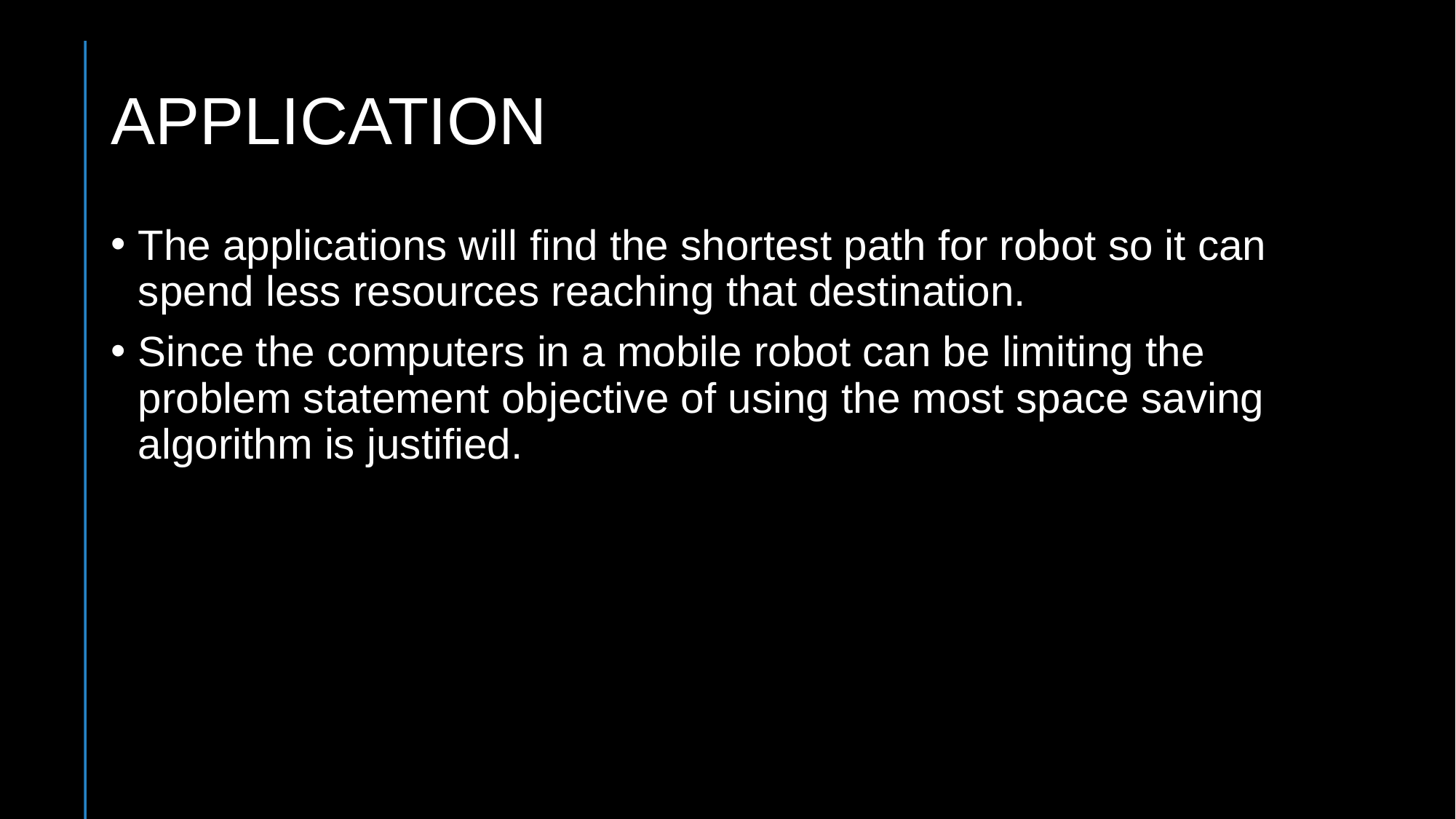

# APPLICATION
The applications will find the shortest path for robot so it can spend less resources reaching that destination.
Since the computers in a mobile robot can be limiting the problem statement objective of using the most space saving algorithm is justified.